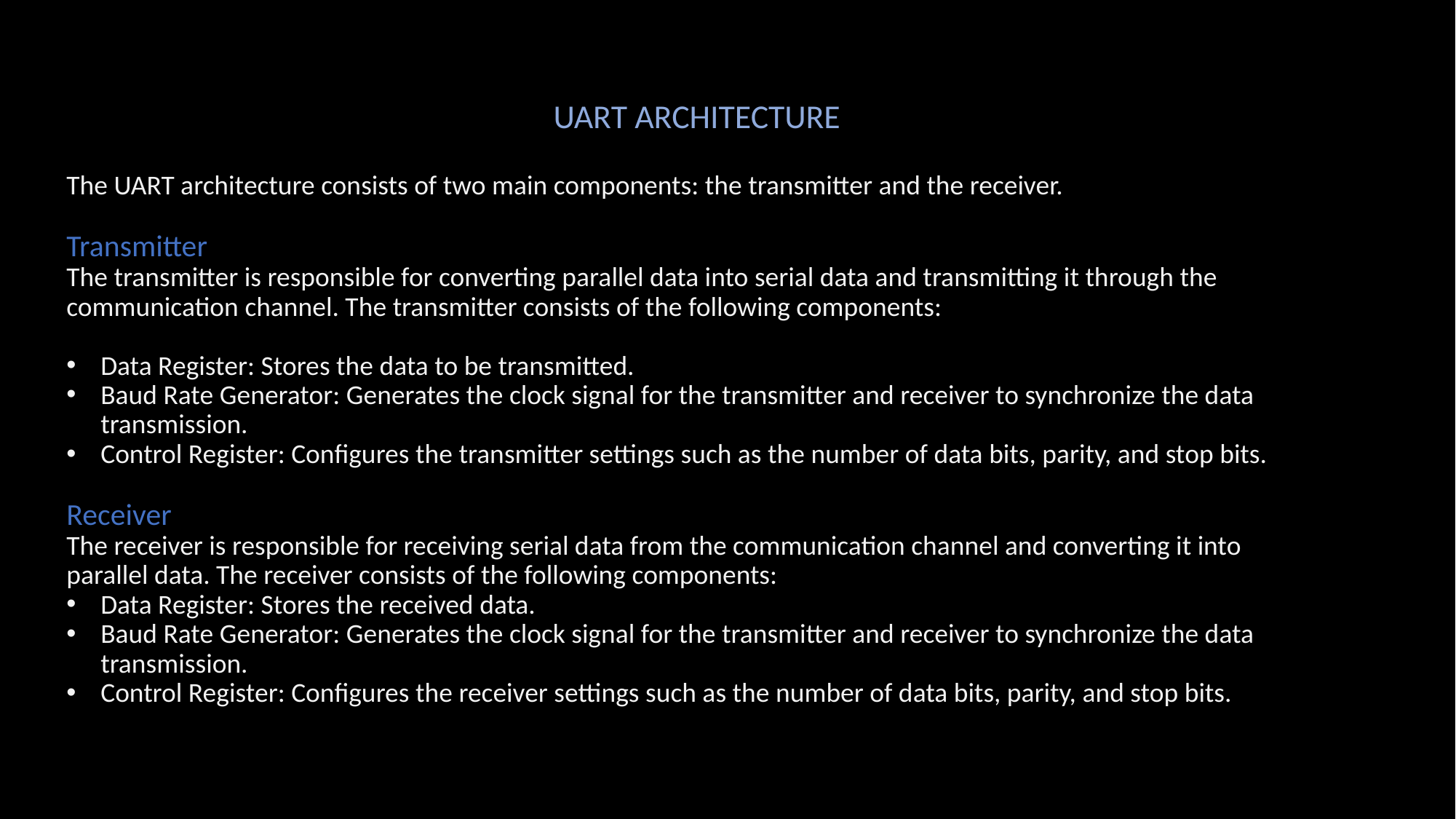

UART ARCHITECTURE

The UART architecture consists of two main components: the transmitter and the receiver.

Transmitter
The transmitter is responsible for converting parallel data into serial data and transmitting it through the communication channel. The transmitter consists of the following components:

Data Register: Stores the data to be transmitted.
Baud Rate Generator: Generates the clock signal for the transmitter and receiver to synchronize the data transmission.
Control Register: Configures the transmitter settings such as the number of data bits, parity, and stop bits.

Receiver
The receiver is responsible for receiving serial data from the communication channel and converting it into parallel data. The receiver consists of the following components:
Data Register: Stores the received data.
Baud Rate Generator: Generates the clock signal for the transmitter and receiver to synchronize the data transmission.
Control Register: Configures the receiver settings such as the number of data bits, parity, and stop bits.